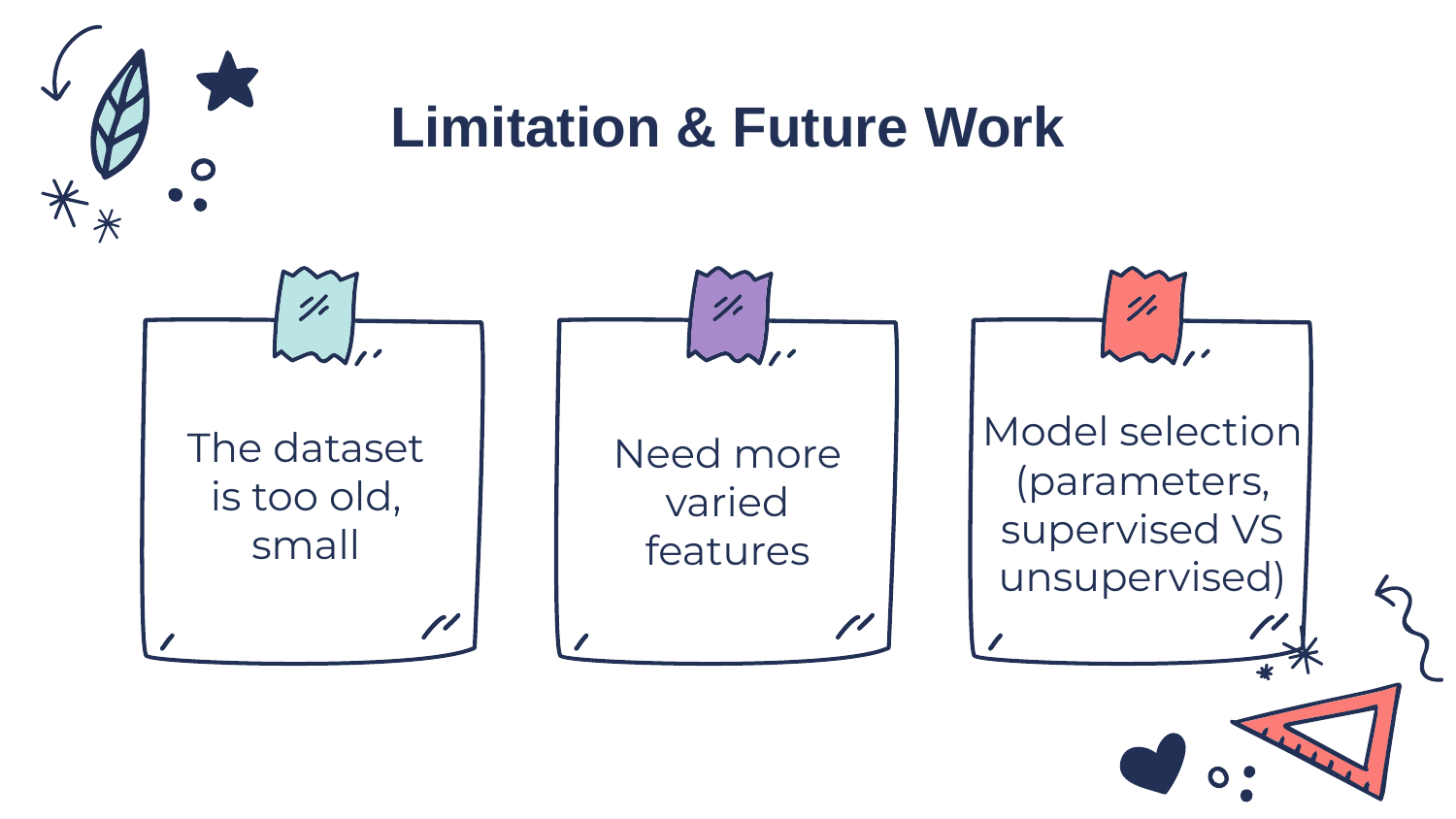

# Limitation & Future Work

Model selection
(parameters, supervised VS unsupervised)
Need more varied features
The dataset is too old, small